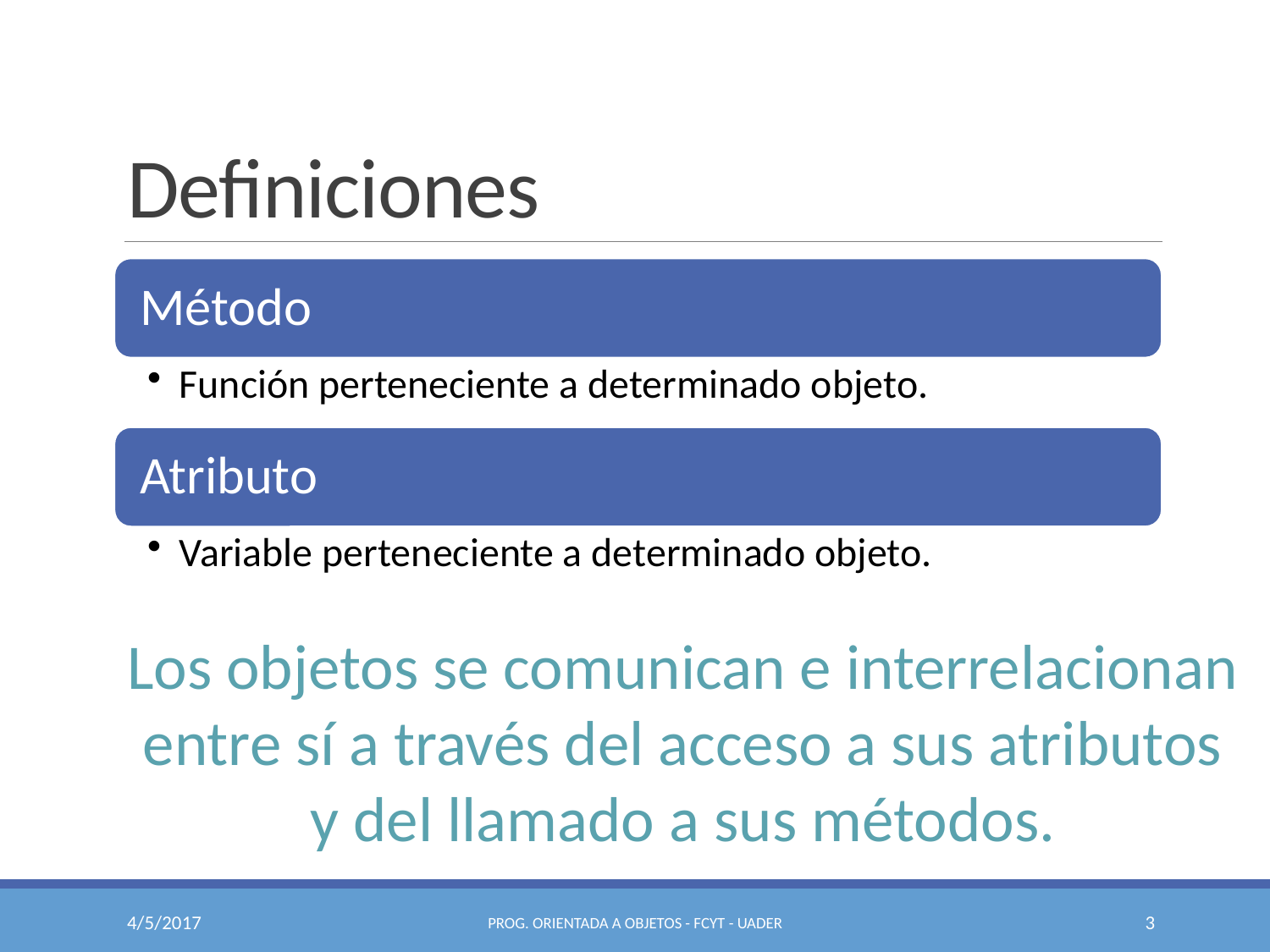

# Definiciones
Método
Función perteneciente a determinado objeto.
Atributo
Variable perteneciente a determinado objeto.
Los objetos se comunican e interrelacionan
entre sí a través del acceso a sus atributos
y del llamado a sus métodos.
4/5/2017
Prog. Orientada a Objetos - FCyT - UADER
3